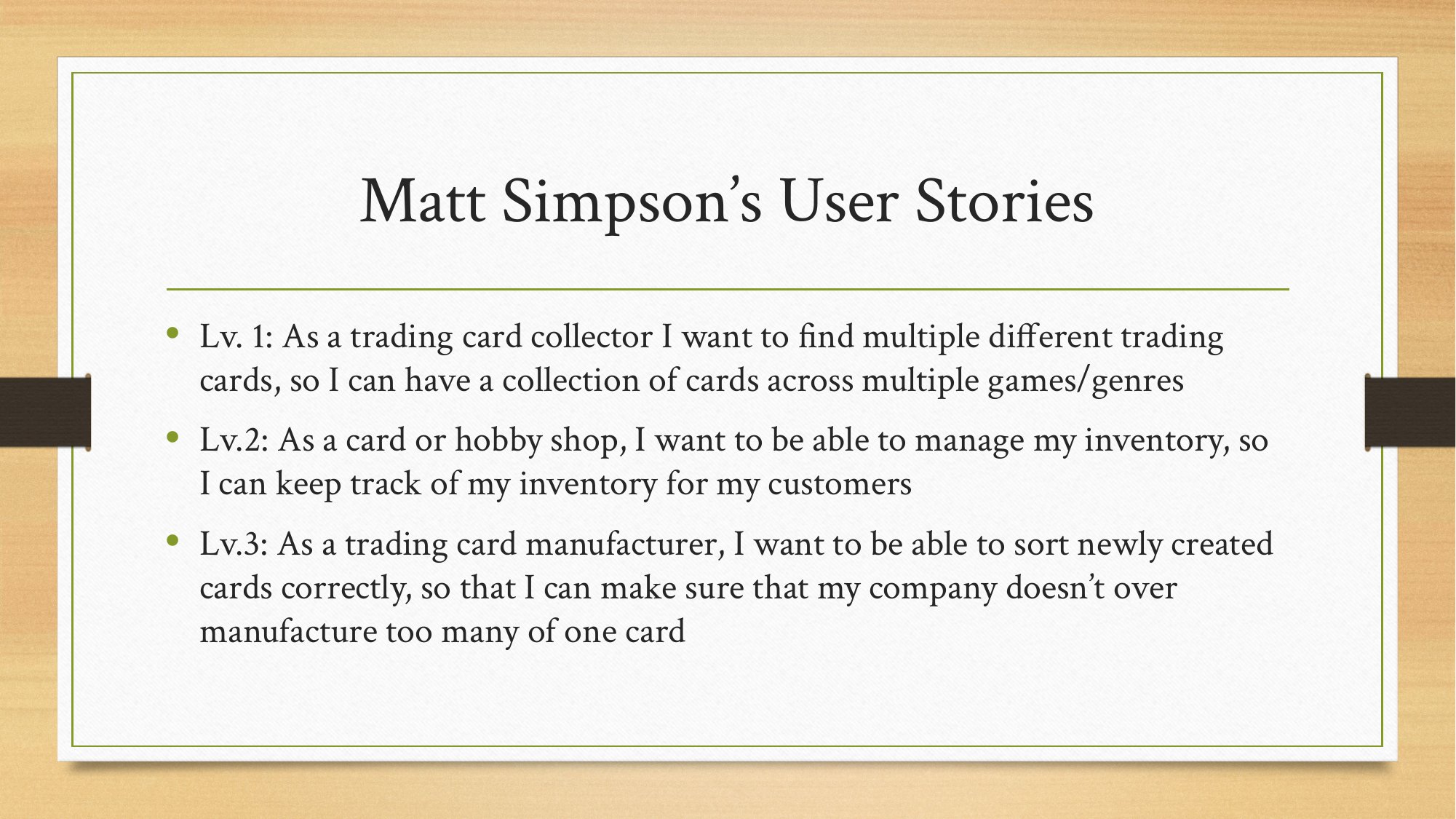

# Matt Simpson’s User Stories
Lv. 1: As a trading card collector I want to find multiple different trading cards, so I can have a collection of cards across multiple games/genres
Lv.2: As a card or hobby shop, I want to be able to manage my inventory, so I can keep track of my inventory for my customers
Lv.3: As a trading card manufacturer, I want to be able to sort newly created cards correctly, so that I can make sure that my company doesn’t over manufacture too many of one card